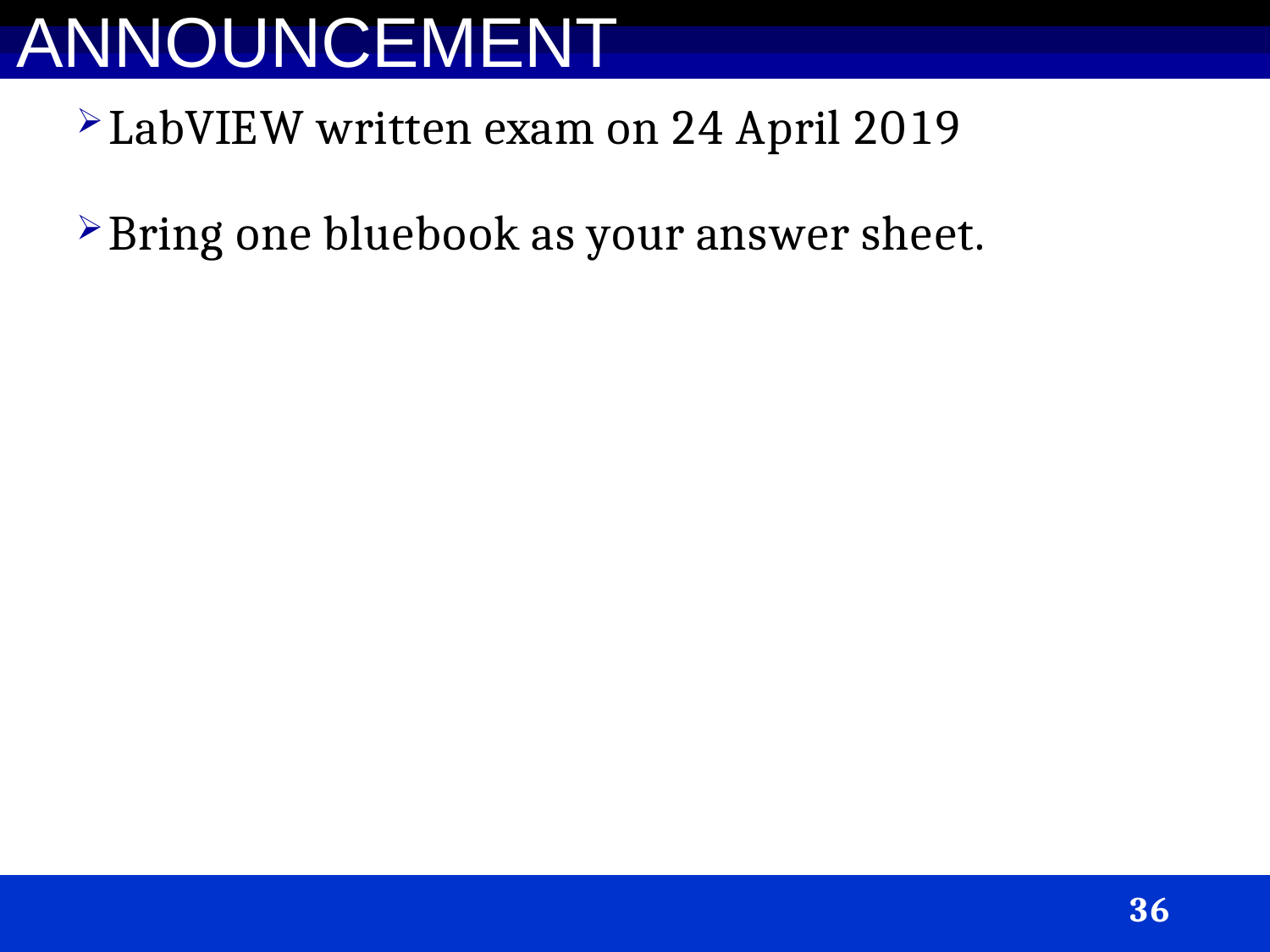

ANNOUNCEMENT

LabVIEW written exam on 24 April 2019

Bring one bluebook as your answer sheet.

36